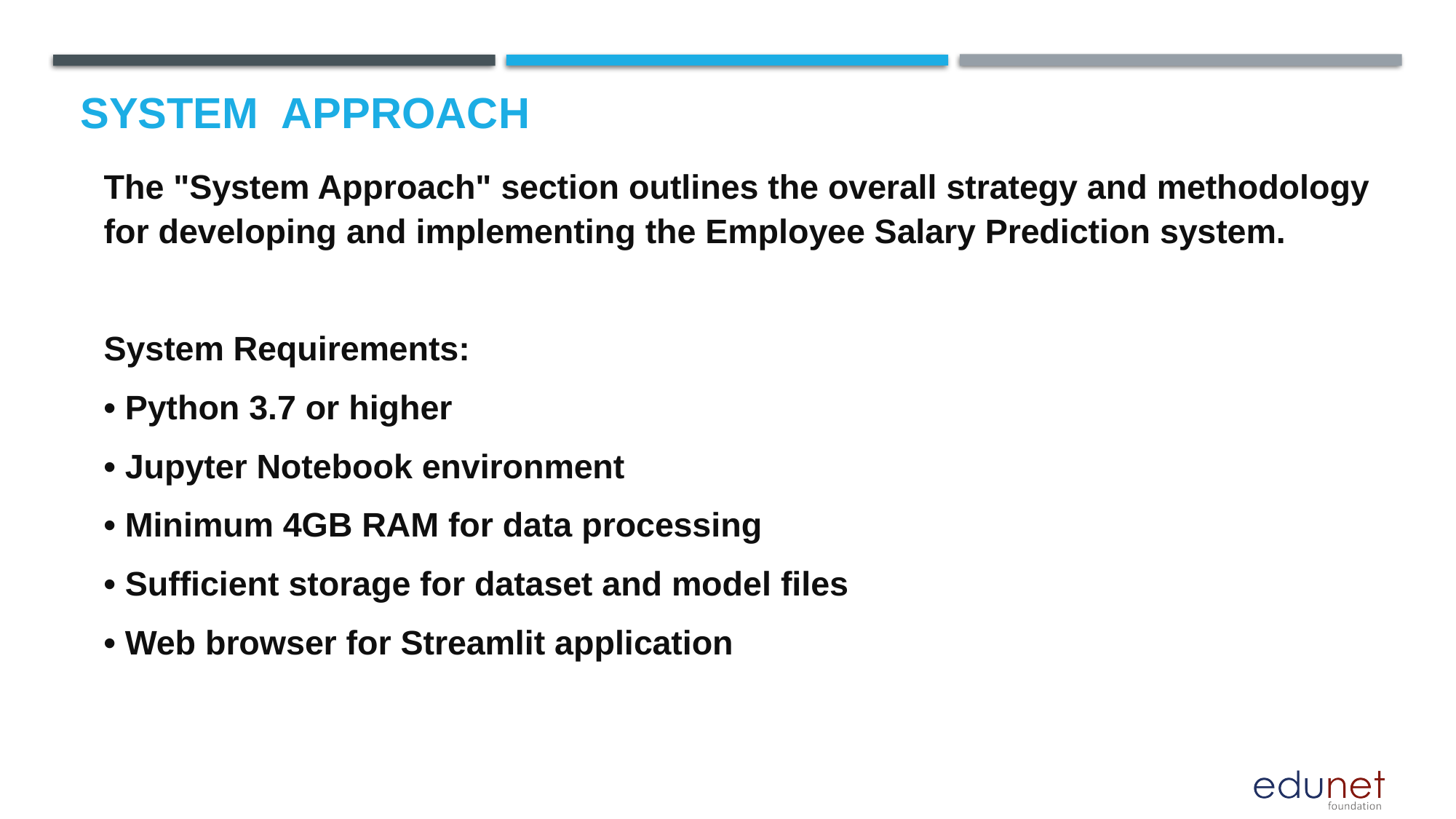

# System  Approach
The "System Approach" section outlines the overall strategy and methodology for developing and implementing the Employee Salary Prediction system.

System Requirements:
• Python 3.7 or higher
• Jupyter Notebook environment
• Minimum 4GB RAM for data processing
• Sufficient storage for dataset and model files
• Web browser for Streamlit application